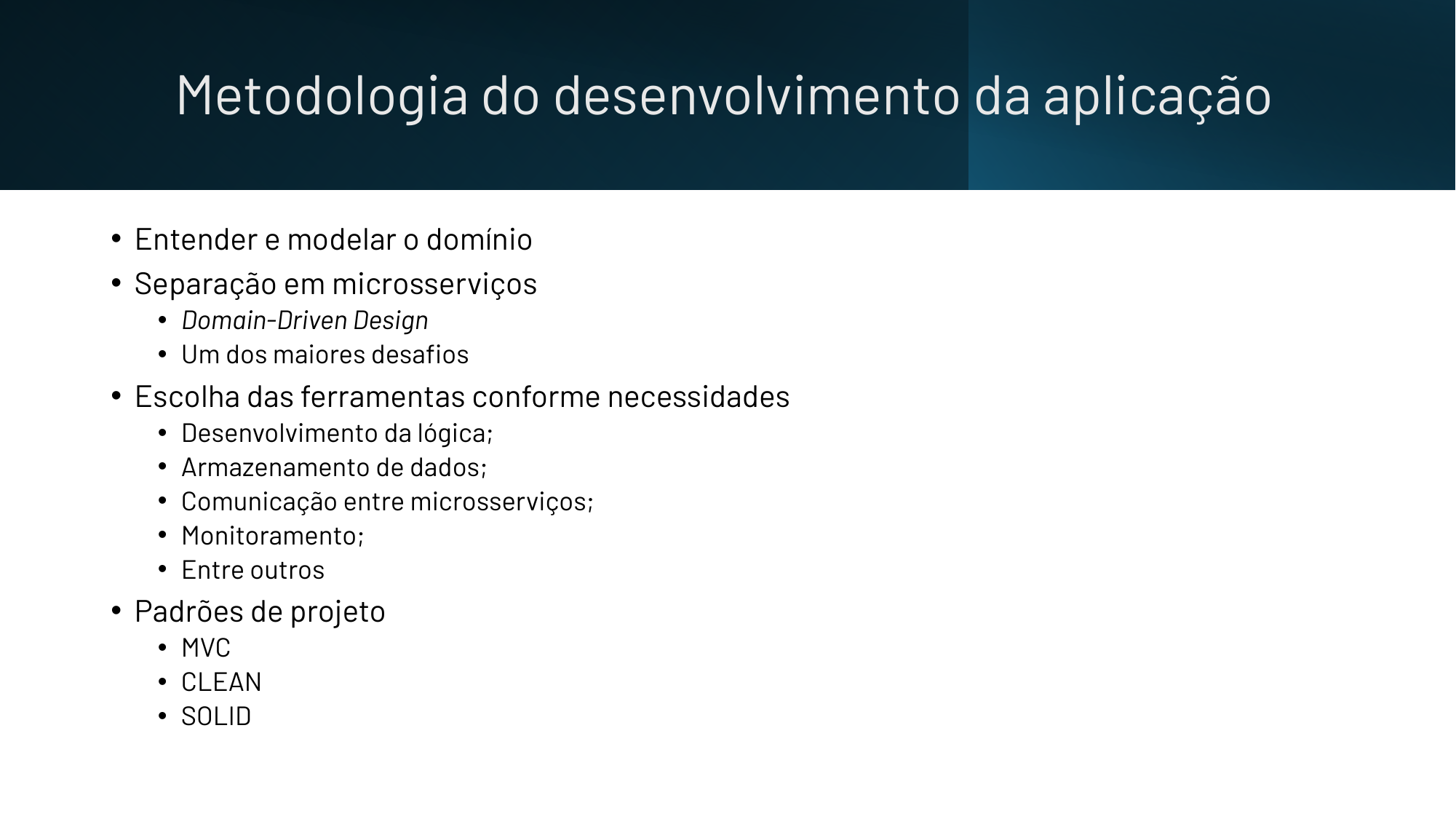

# Metodologia do desenvolvimento da aplicação
Entender e modelar o domínio
Separação em microsserviços
Domain-Driven Design
Um dos maiores desafios
Escolha das ferramentas conforme necessidades
Desenvolvimento da lógica;
Armazenamento de dados;
Comunicação entre microsserviços;
Monitoramento;
Entre outros
Padrões de projeto
MVC
CLEAN
SOLID